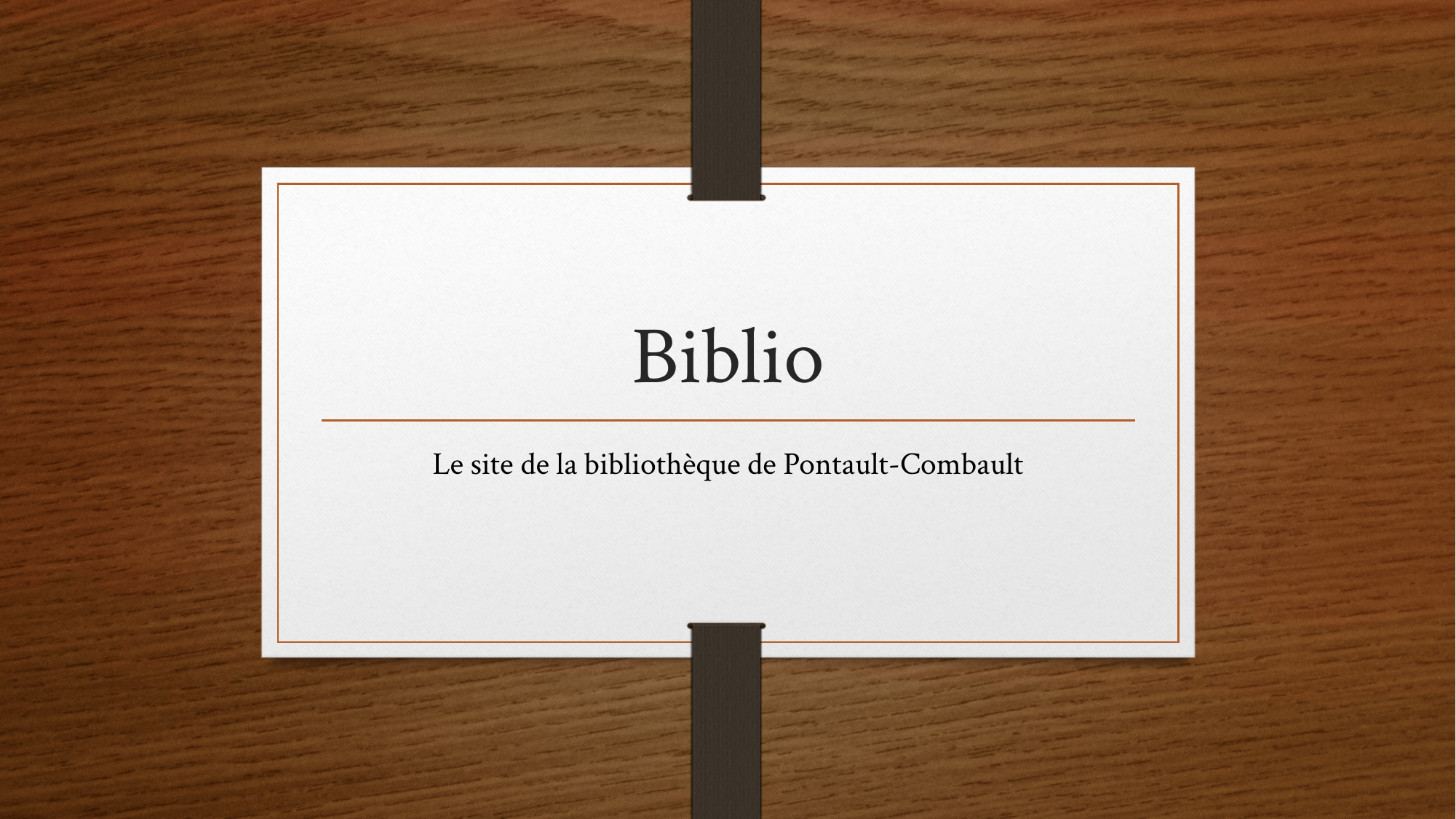

# Biblio
Le site de la bibliothèque de Pontault-Combault